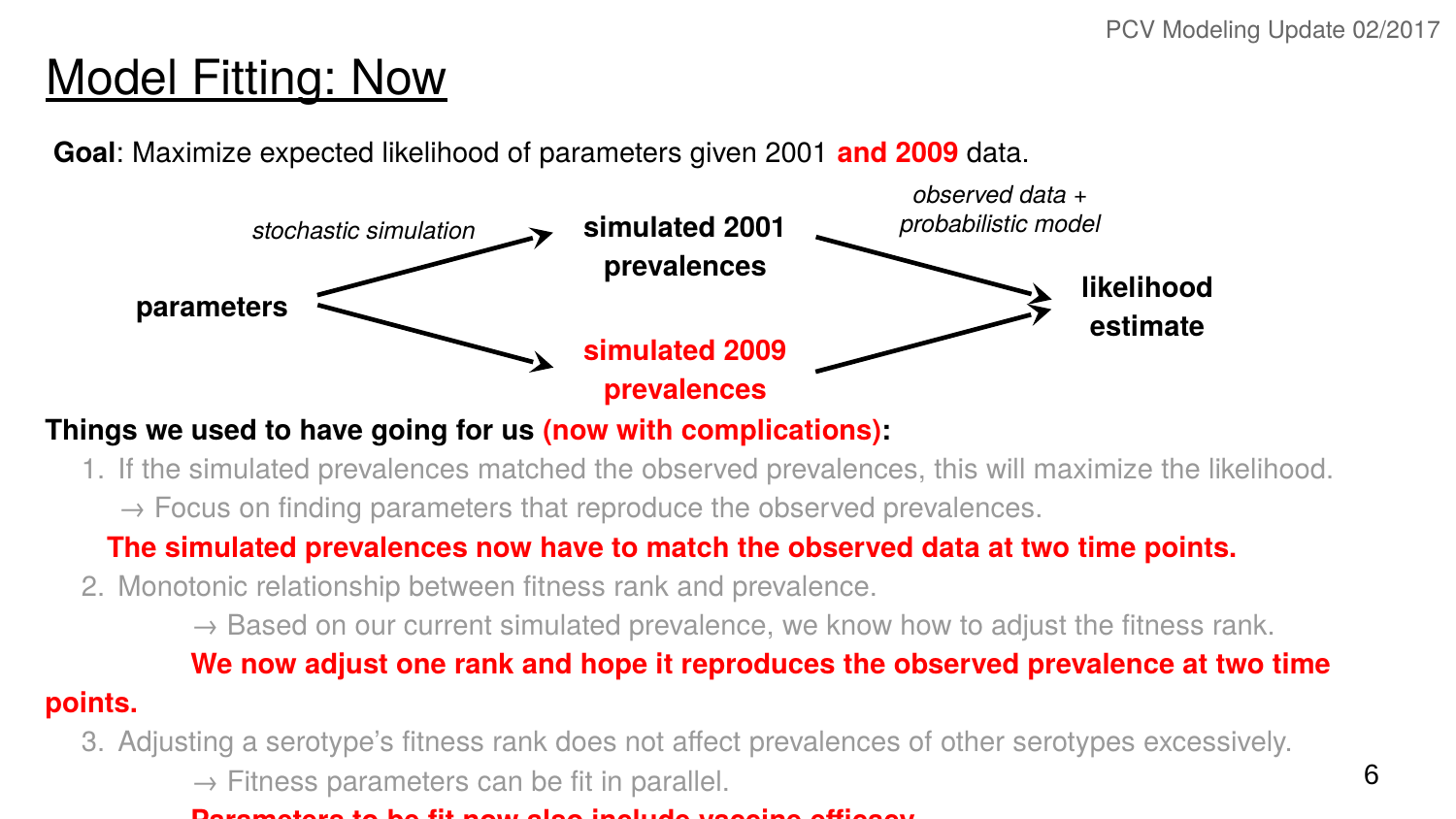

PCV Modeling Update 02/2017
Model Fitting: Now
Goal: Maximize expected likelihood of parameters given 2001 and 2009 data.
observed data +
probabilistic model
simulated 2001 prevalences
stochastic simulation
likelihood estimate
parameters
simulated 2009 prevalences
Things we used to have going for us (now with complications):
If the simulated prevalences matched the observed prevalences, this will maximize the likelihood.
→ Focus on finding parameters that reproduce the observed prevalences.
The simulated prevalences now have to match the observed data at two time points.
Monotonic relationship between fitness rank and prevalence.
	→ Based on our current simulated prevalence, we know how to adjust the fitness rank.
	We now adjust one rank and hope it reproduces the observed prevalence at two time points.
Adjusting a serotype’s fitness rank does not affect prevalences of other serotypes excessively.
	→ Fitness parameters can be fit in parallel.
	Parameters to be fit now also include vaccine efficacy.

6